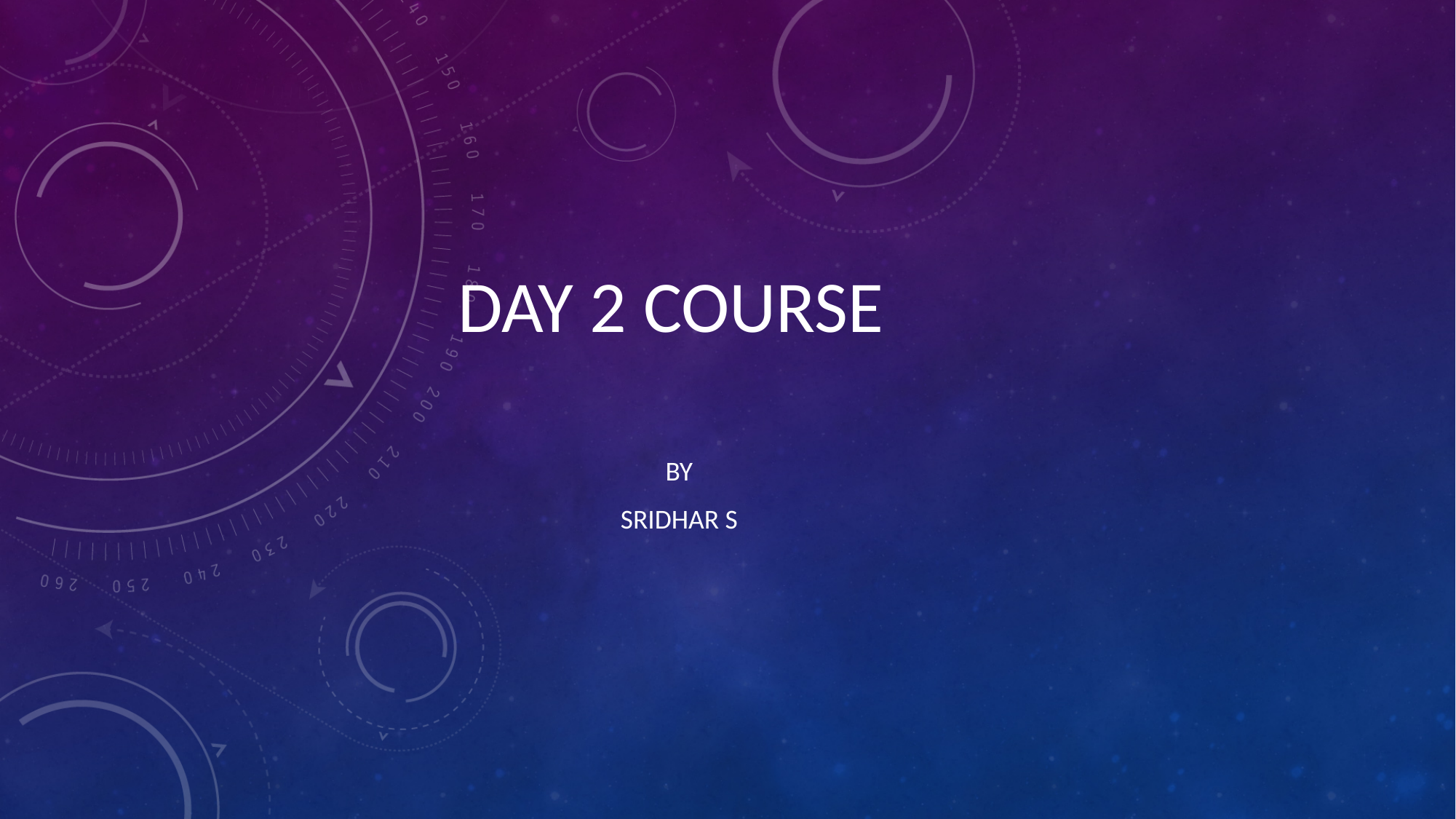

# Day 2 Course
By
Sridhar S